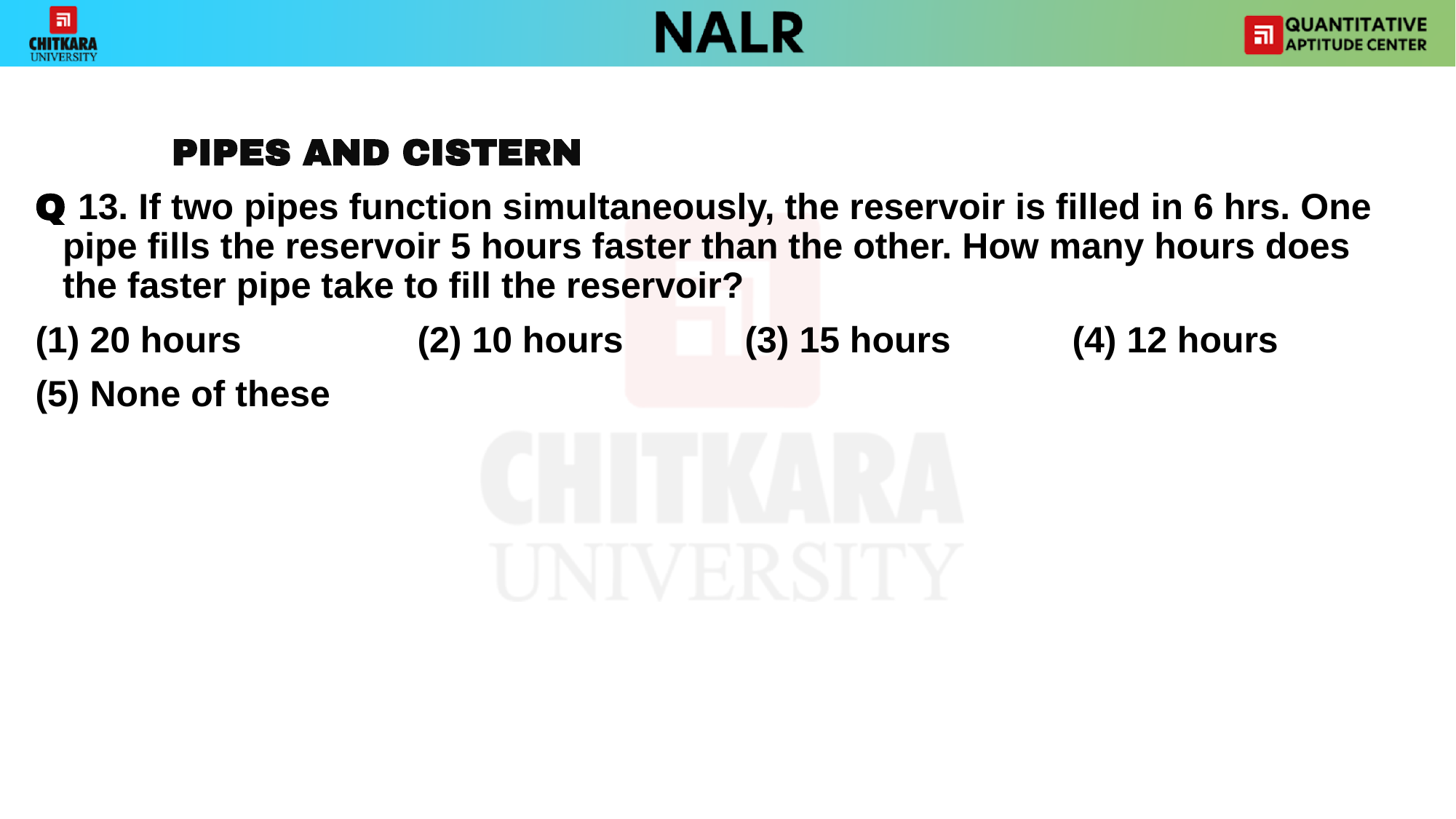

#
		PIPES AND CISTERN
Q 13. If two pipes function simultaneously, the reservoir is filled in 6 hrs. One pipe fills the reservoir 5 hours faster than the other. How many hours does the faster pipe take to fill the reservoir?
20 hours 		(2) 10 hours 		(3) 15 hours 		(4) 12 hours
(5) None of these